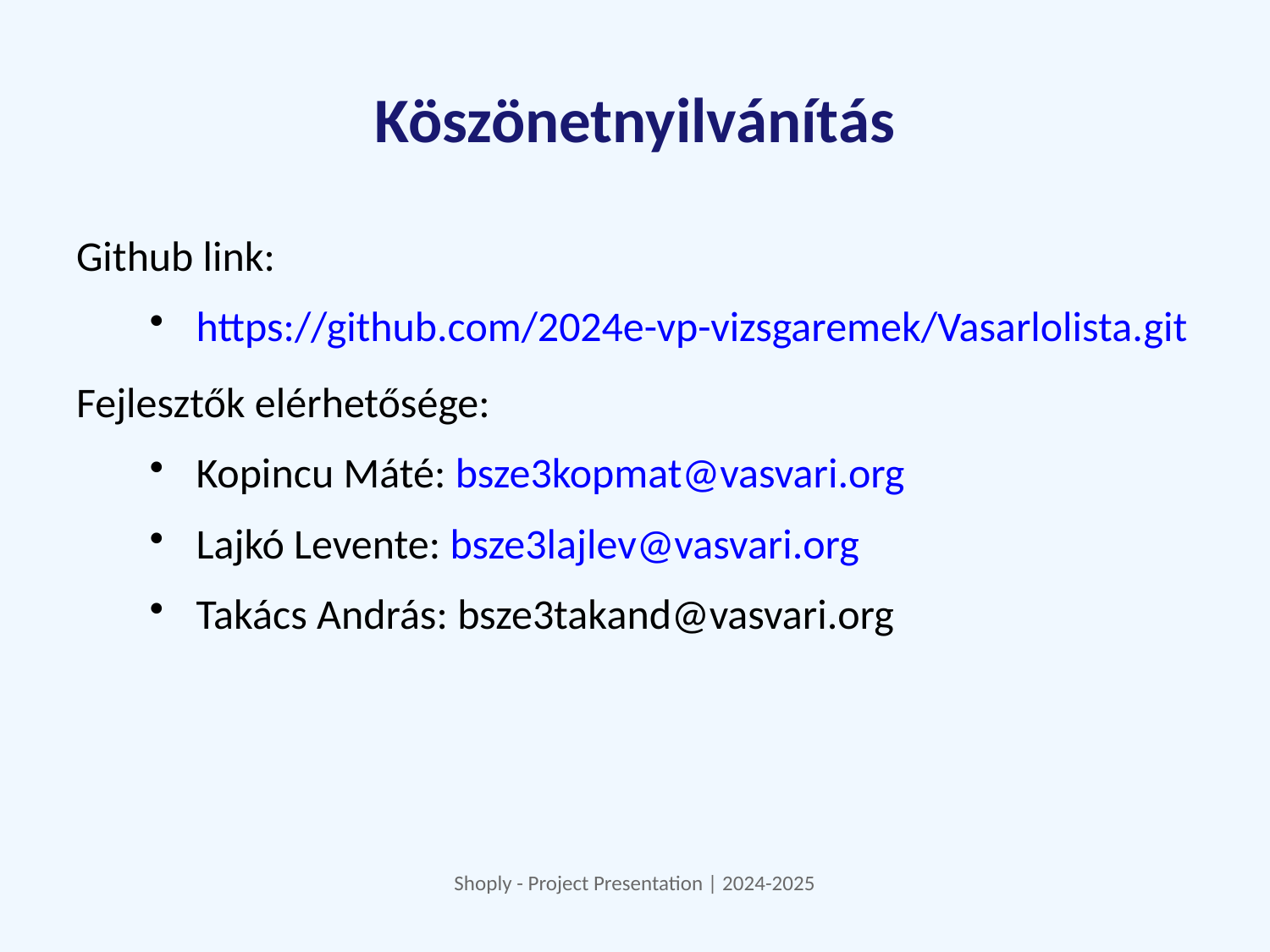

# Köszönetnyilvánítás
Github link:
https://github.com/2024e-vp-vizsgaremek/Vasarlolista.git
Fejlesztők elérhetősége:
Kopincu Máté: bsze3kopmat@vasvari.org
Lajkó Levente: bsze3lajlev@vasvari.org
Takács András: bsze3takand@vasvari.org
Shoply - Project Presentation | 2024-2025